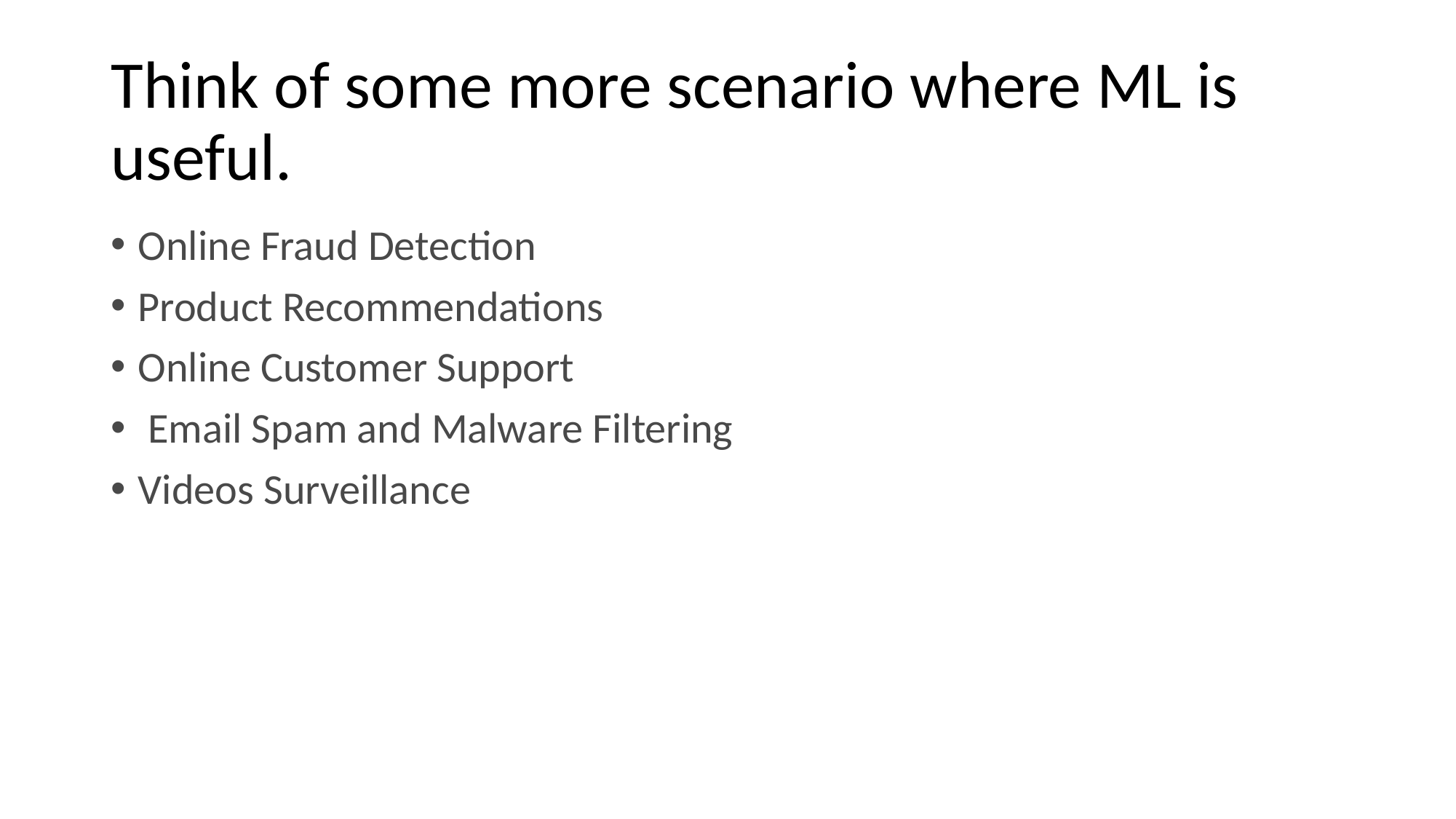

# Think of some more scenario where ML is useful.
Online Fraud Detection
Product Recommendations
Online Customer Support
 Email Spam and Malware Filtering
Videos Surveillance